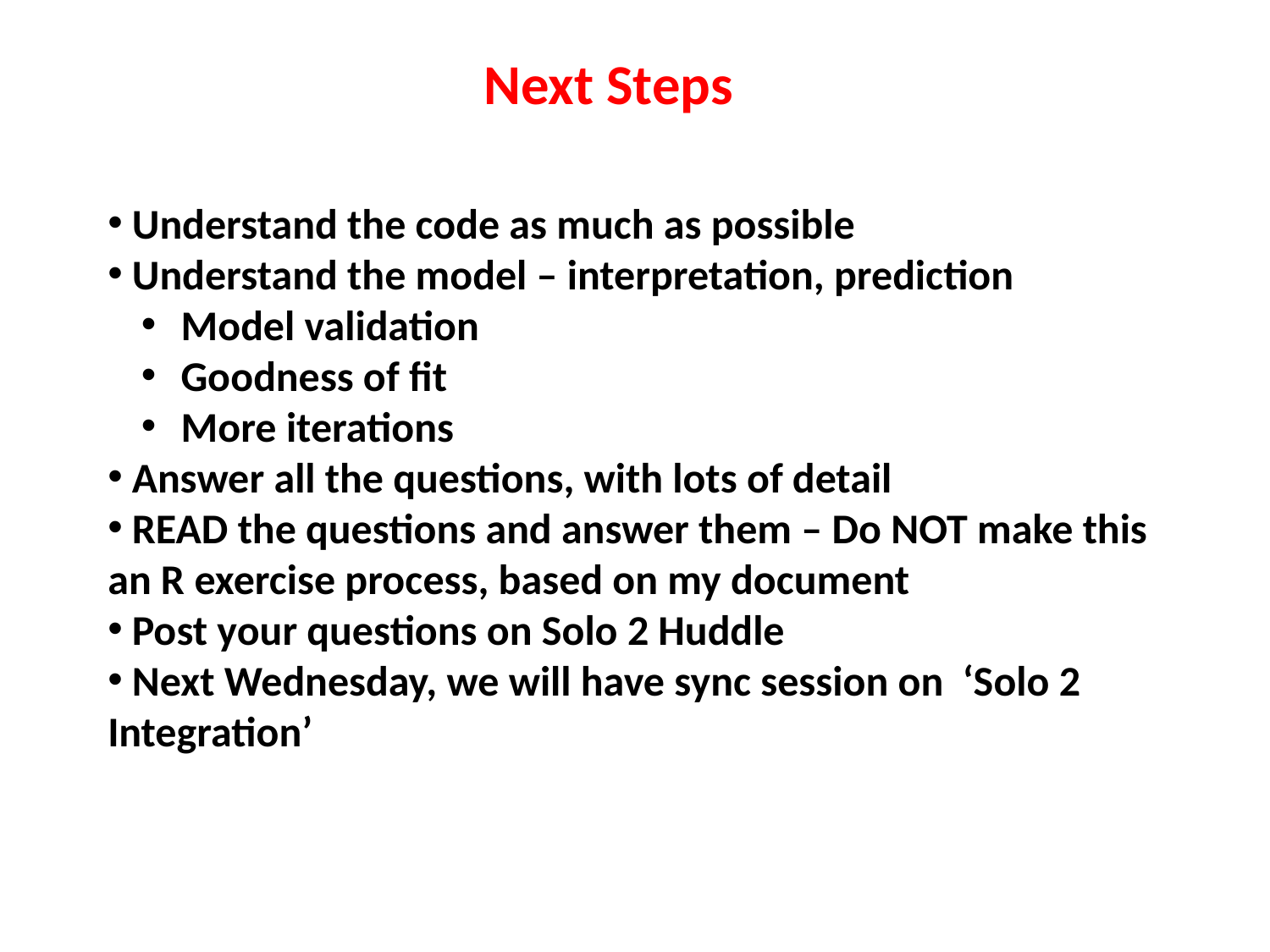

Next Steps
 Understand the code as much as possible
 Understand the model – interpretation, prediction
 Model validation
 Goodness of fit
 More iterations
 Answer all the questions, with lots of detail
 READ the questions and answer them – Do NOT make this an R exercise process, based on my document
 Post your questions on Solo 2 Huddle
 Next Wednesday, we will have sync session on  ‘Solo 2 Integration’